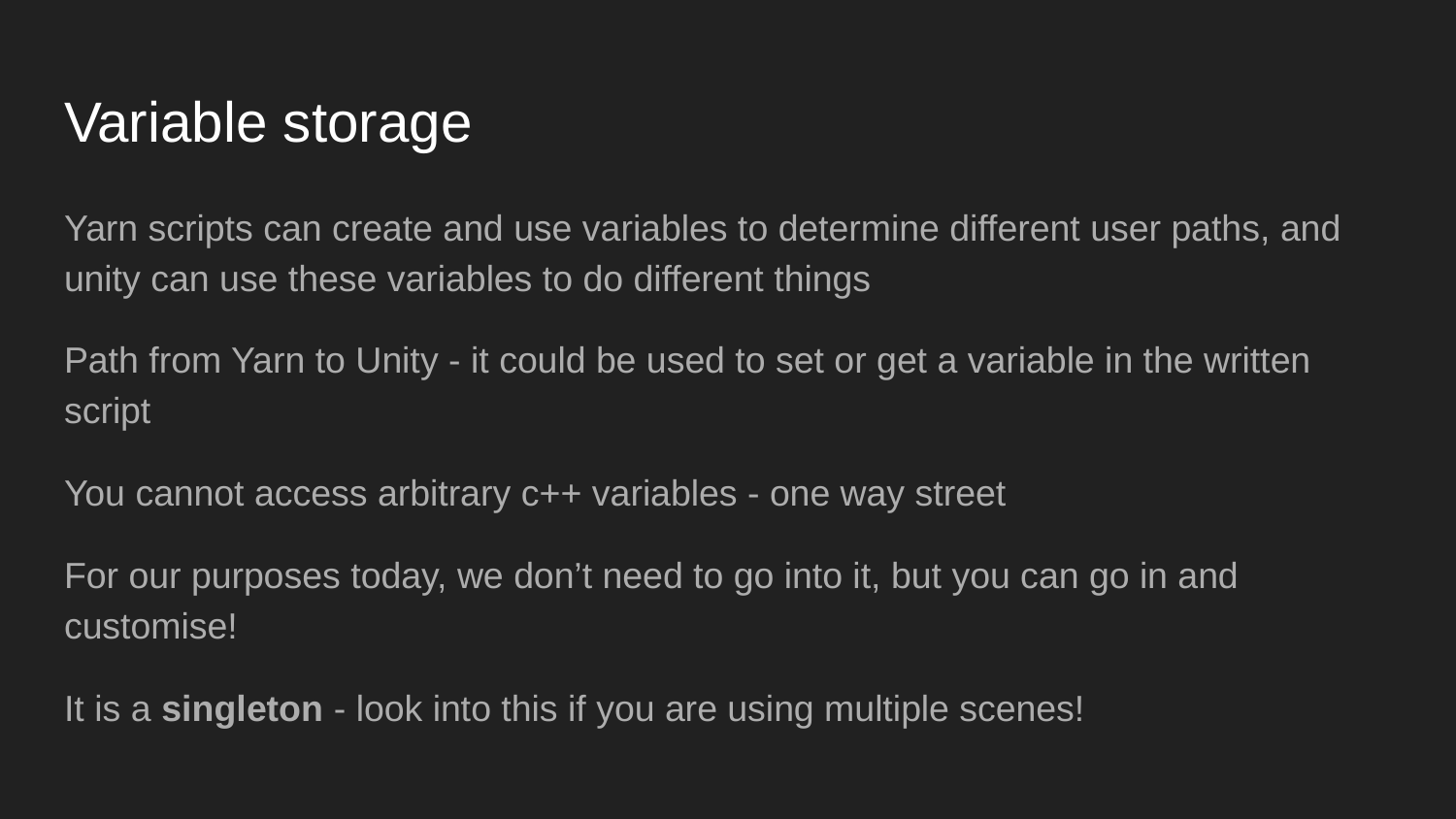

# Variable storage
Yarn scripts can create and use variables to determine different user paths, and unity can use these variables to do different things
Path from Yarn to Unity - it could be used to set or get a variable in the written script
You cannot access arbitrary c++ variables - one way street
For our purposes today, we don’t need to go into it, but you can go in and customise!
It is a singleton - look into this if you are using multiple scenes!